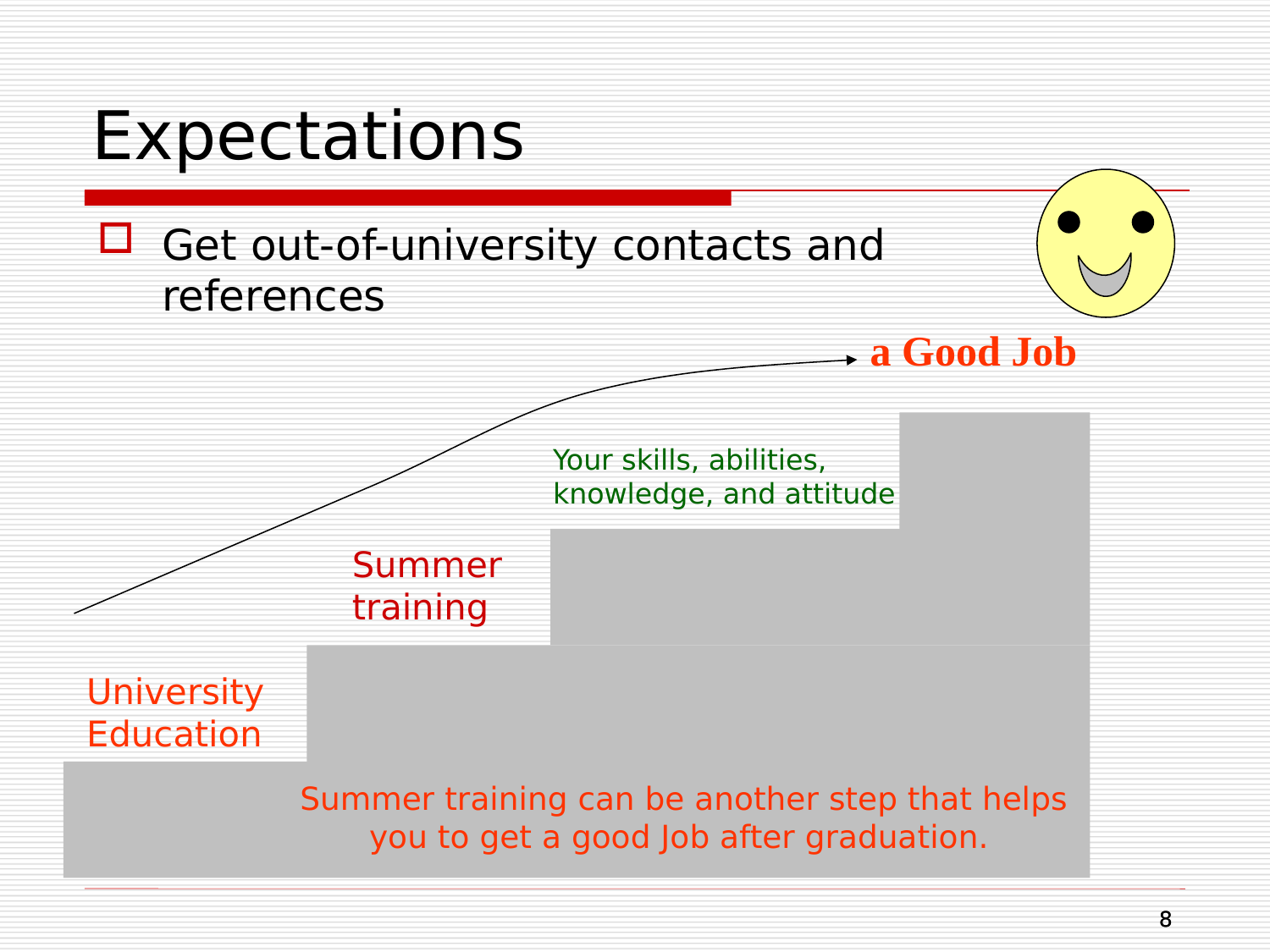

Expectations

Get out-of-university contacts and references

a Good Job

Your skills, abilities,
knowledge, and attitude

Summer
training

University
Education

Summer training can be another step that helps
you to get a good Job after graduation.
8
8